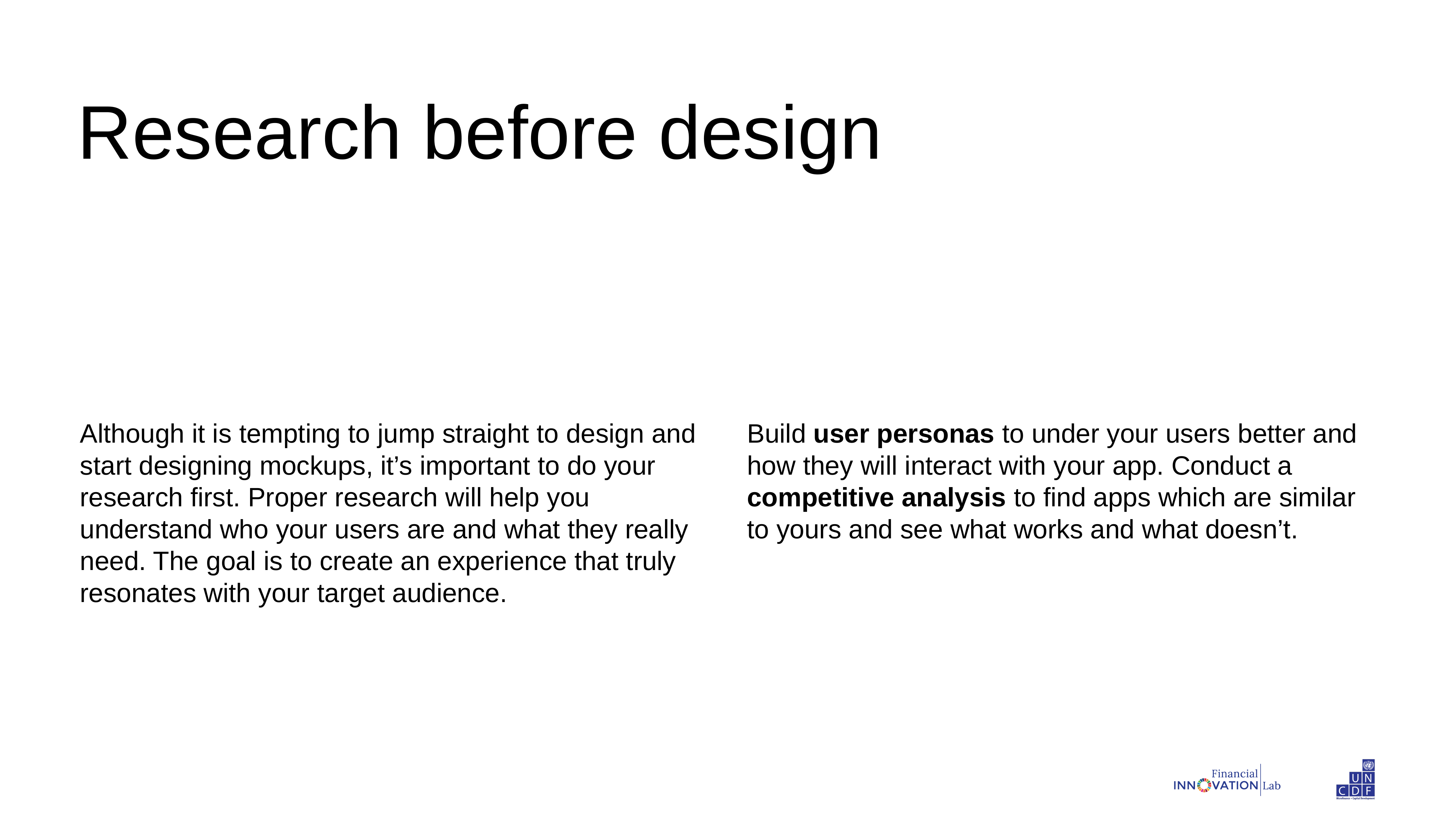

Research before design
Although it is tempting to jump straight to design and start designing mockups, it’s important to do your research first. Proper research will help you understand who your users are and what they really need. The goal is to create an experience that truly resonates with your target audience.
Build user personas to under your users better and how they will interact with your app. Conduct a competitive analysis to find apps which are similar to yours and see what works and what doesn’t.